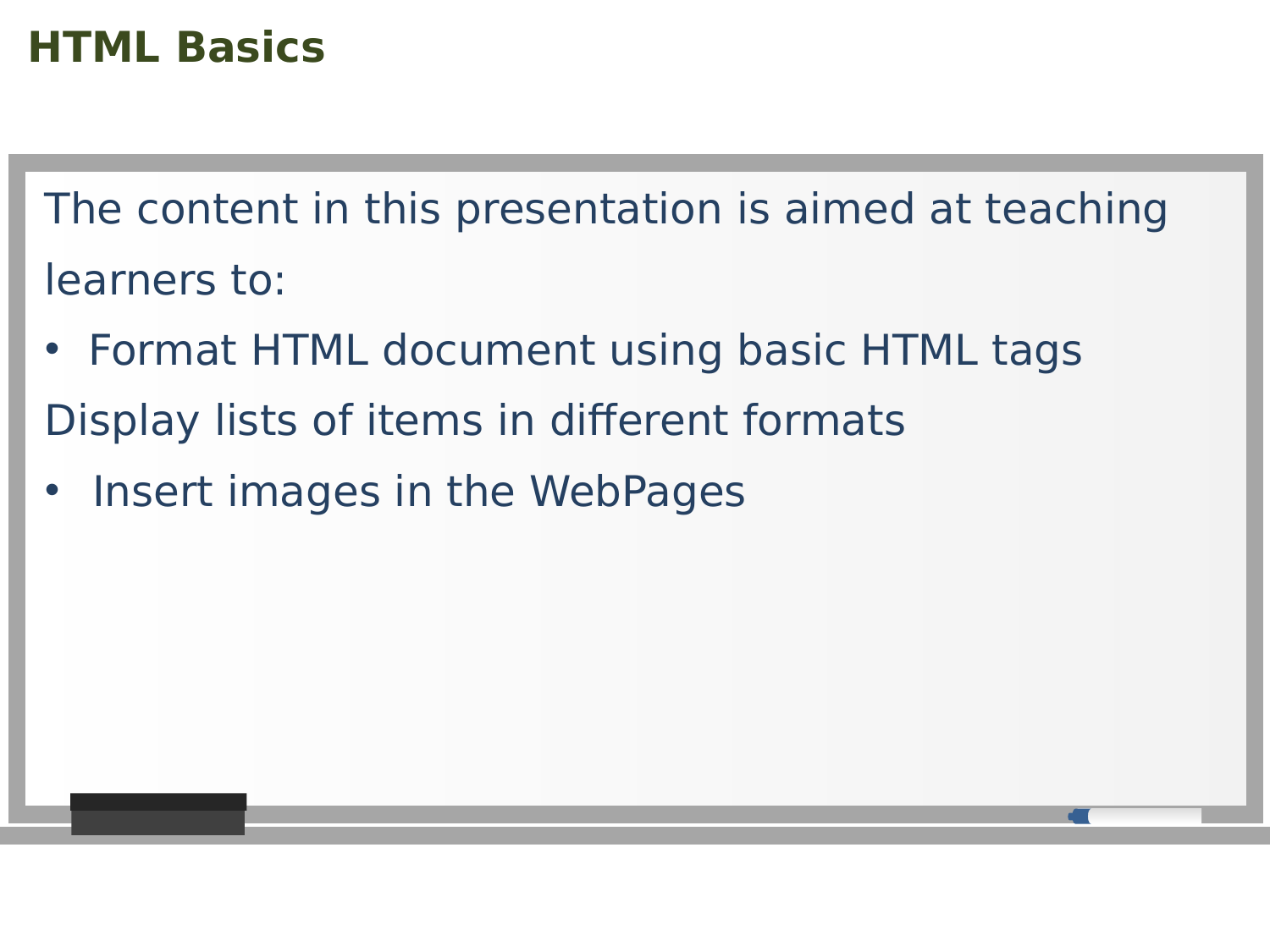

# HTML Basics
The content in this presentation is aimed at teaching  learners to:
 Format HTML document using basic HTML tags
Display lists of items in different formats
Insert images in the WebPages